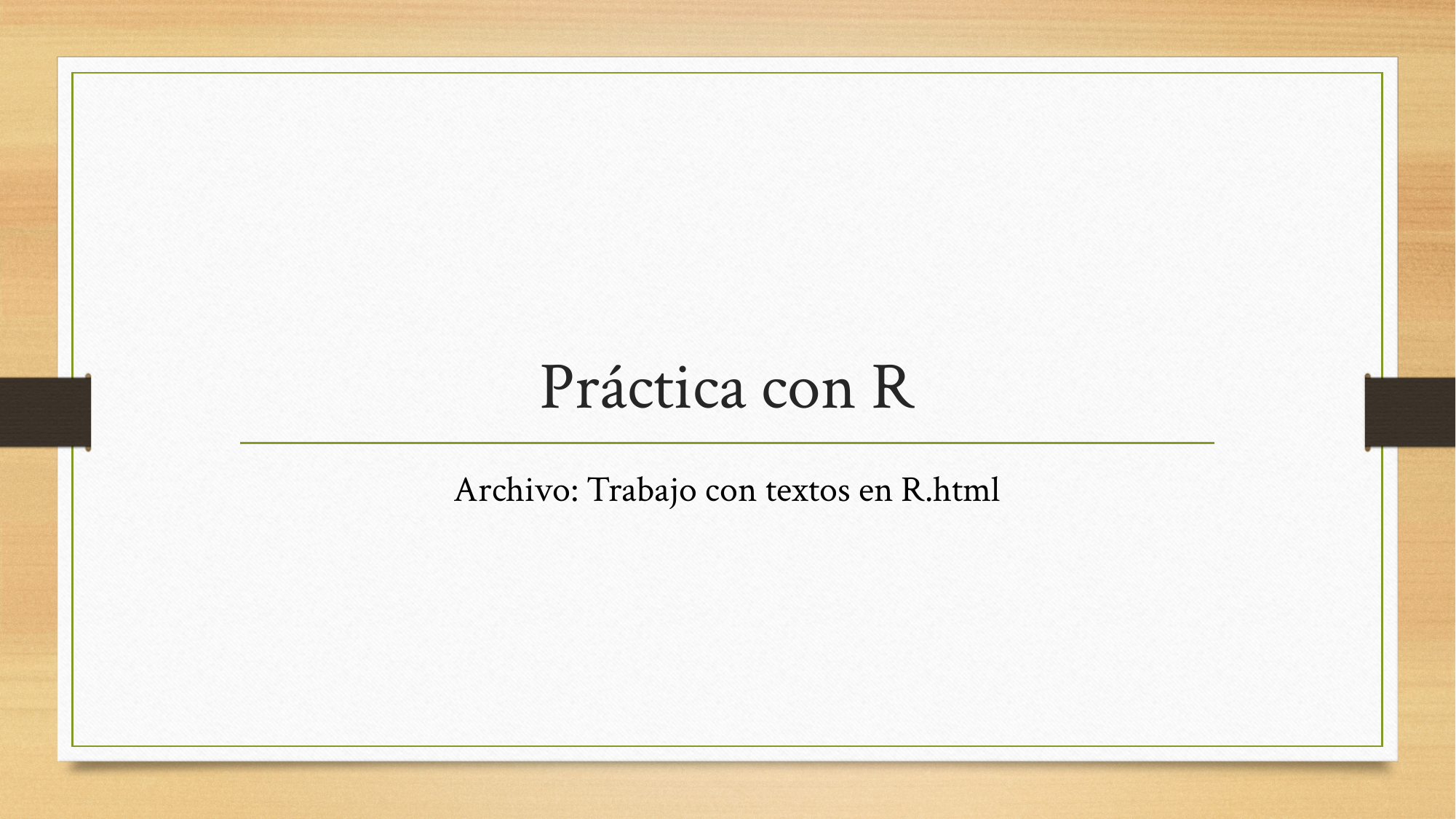

# Práctica con R
Archivo: Trabajo con textos en R.html